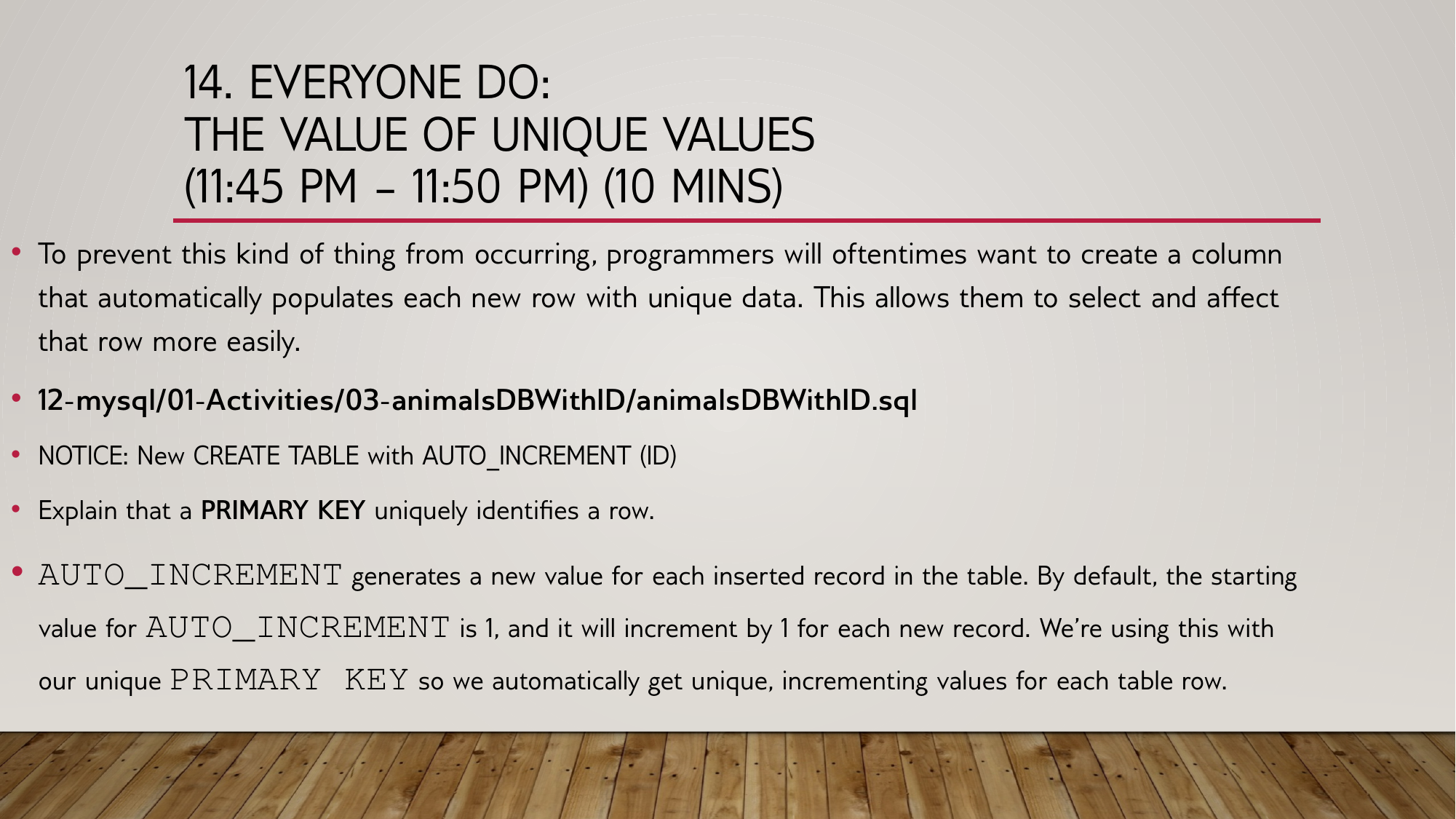

# 14. EVERYONE Do: The Value of Unique Values (11:45 PM – 11:50 PM) (10 mins)
To prevent this kind of thing from occurring, programmers will oftentimes want to create a column that automatically populates each new row with unique data. This allows them to select and affect that row more easily.
12-mysql/01-Activities/03-animalsDBWithID/animalsDBWithID.sql
NOTICE: New CREATE TABLE with AUTO_INCREMENT (ID)
Explain that a PRIMARY KEY uniquely identifies a row.
AUTO_INCREMENT generates a new value for each inserted record in the table. By default, the starting value for AUTO_INCREMENT is 1, and it will increment by 1 for each new record. We’re using this with our unique PRIMARY KEY so we automatically get unique, incrementing values for each table row.